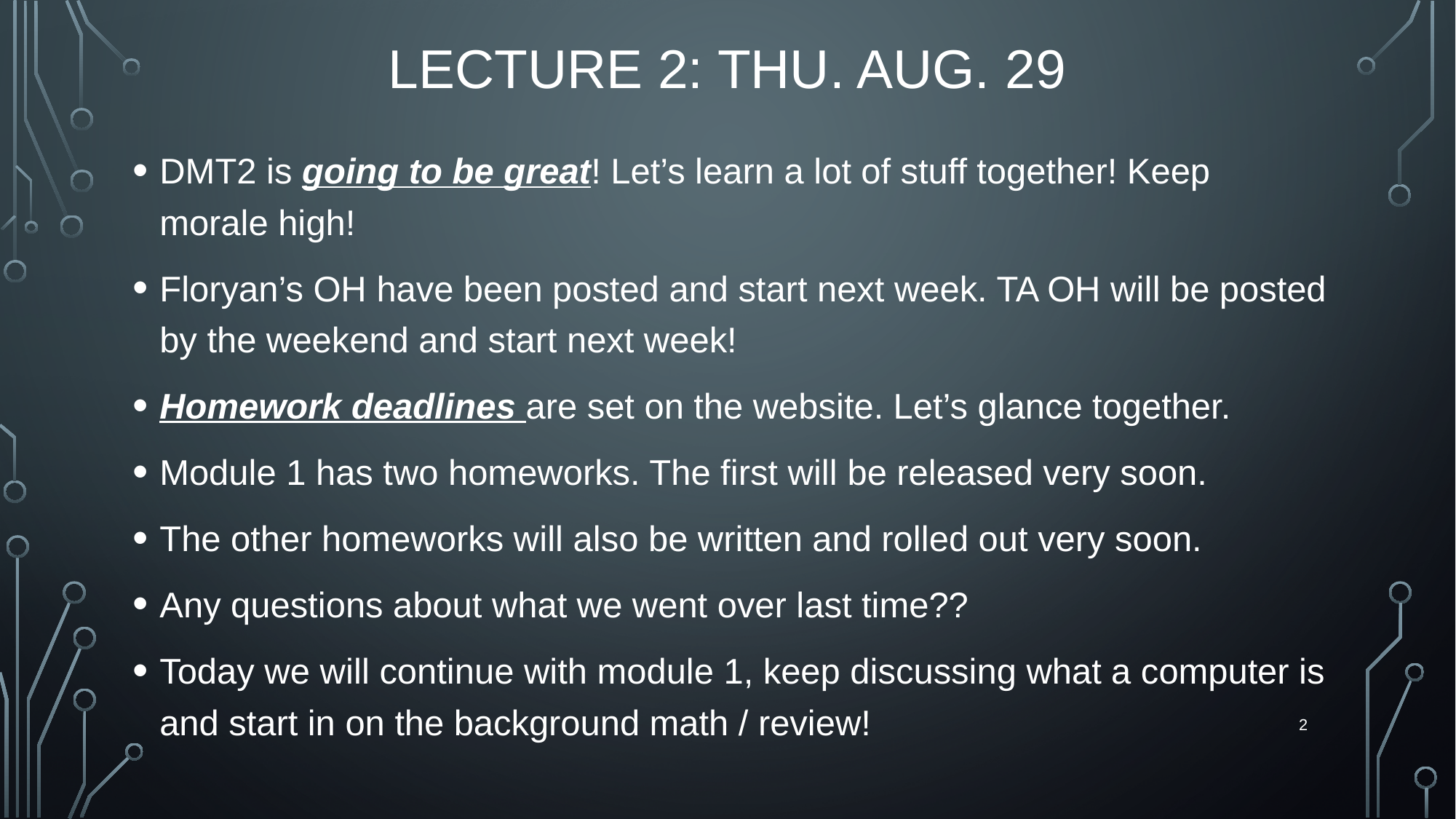

# Lecture 2: Thu. Aug. 29
DMT2 is going to be great! Let’s learn a lot of stuff together! Keep morale high!
Floryan’s OH have been posted and start next week. TA OH will be posted by the weekend and start next week!
Homework deadlines are set on the website. Let’s glance together.
Module 1 has two homeworks. The first will be released very soon.
The other homeworks will also be written and rolled out very soon.
Any questions about what we went over last time??
Today we will continue with module 1, keep discussing what a computer is and start in on the background math / review!

2